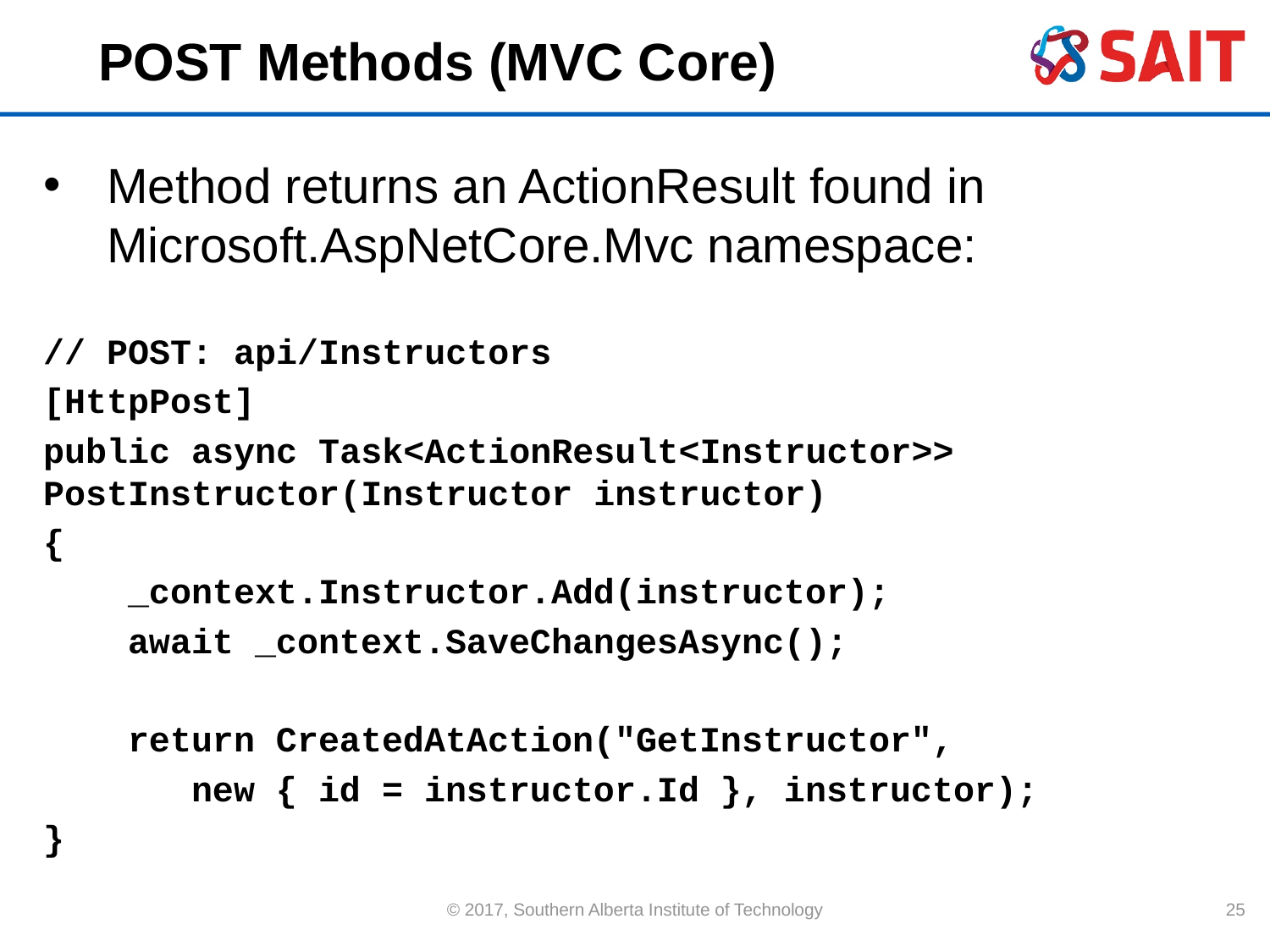

# POST Methods (MVC Core)
Method returns an ActionResult found in Microsoft.AspNetCore.Mvc namespace:

// POST: api/Instructors
[HttpPost]
public async Task<ActionResult<Instructor>> PostInstructor(Instructor instructor)
{
    _context.Instructor.Add(instructor);
    await _context.SaveChangesAsync();

    return CreatedAtAction("GetInstructor",
       new { id = instructor.Id }, instructor);
}